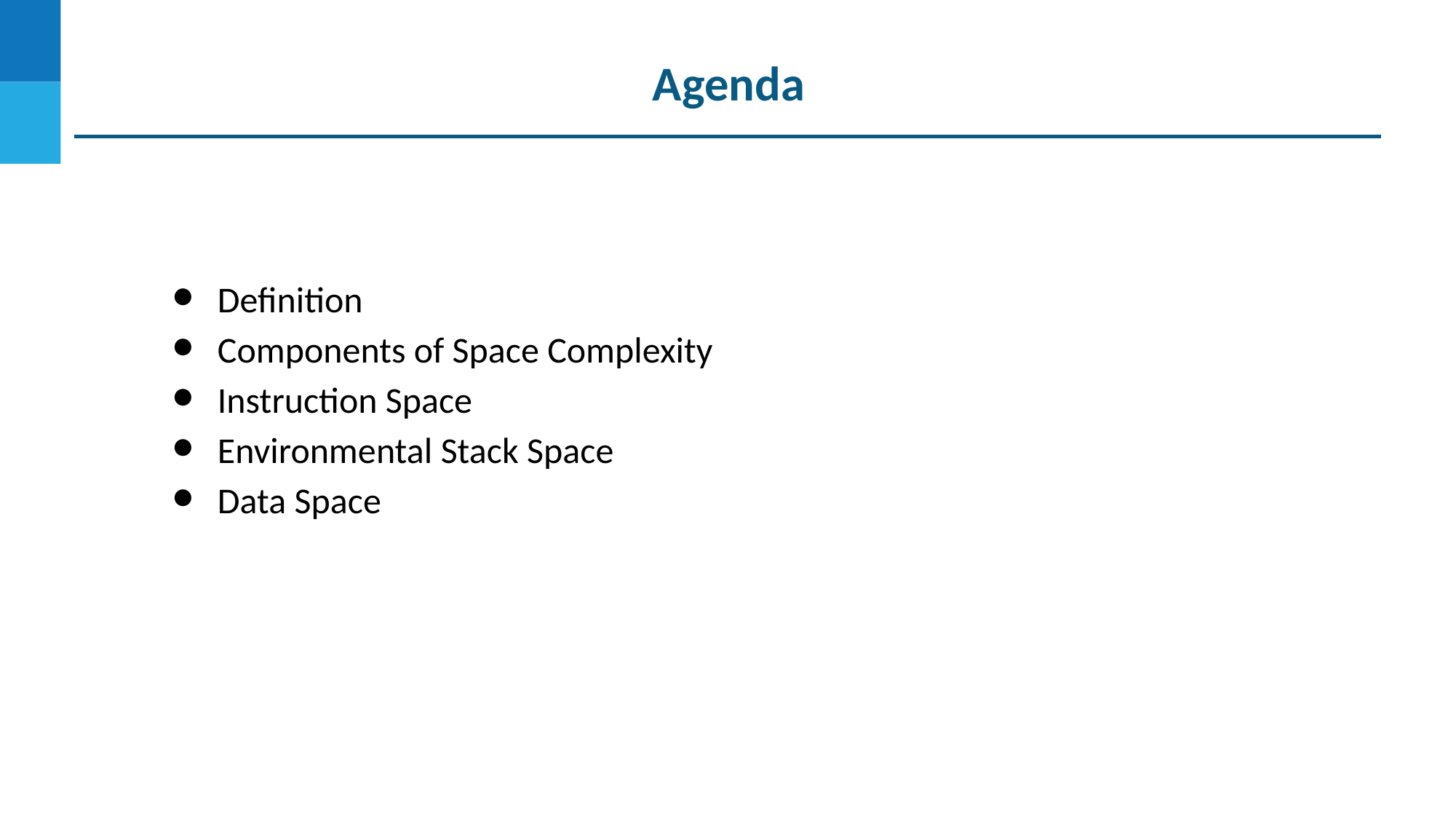

Agenda
Definition
Components of Space Complexity
Instruction Space
Environmental Stack Space
Data Space